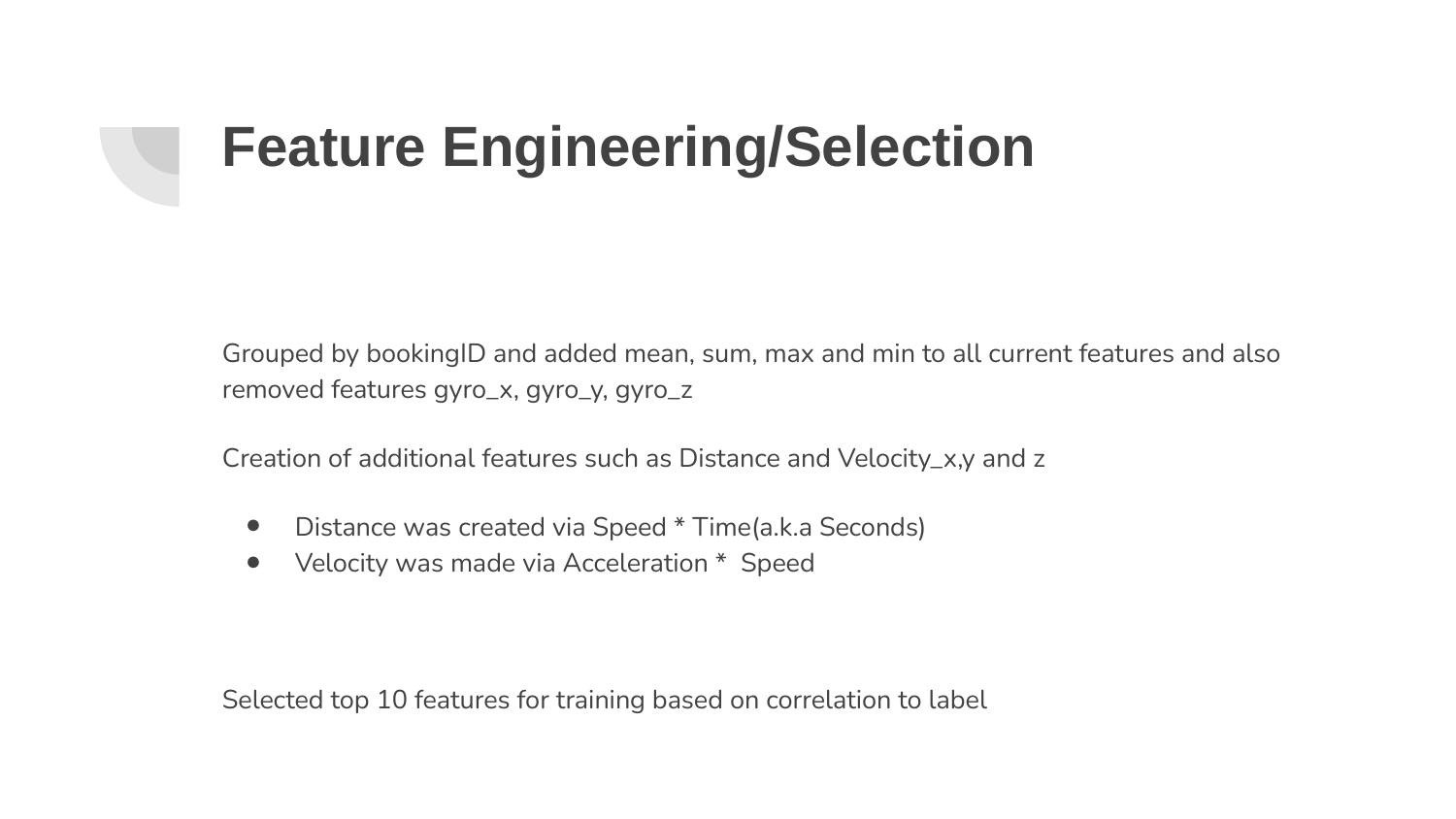

# Feature Engineering/Selection
Grouped by bookingID and added mean, sum, max and min to all current features and also removed features gyro_x, gyro_y, gyro_z
Creation of additional features such as Distance and Velocity_x,y and z
Distance was created via Speed * Time(a.k.a Seconds)
Velocity was made via Acceleration *  Speed

Selected top 10 features for training based on correlation to label